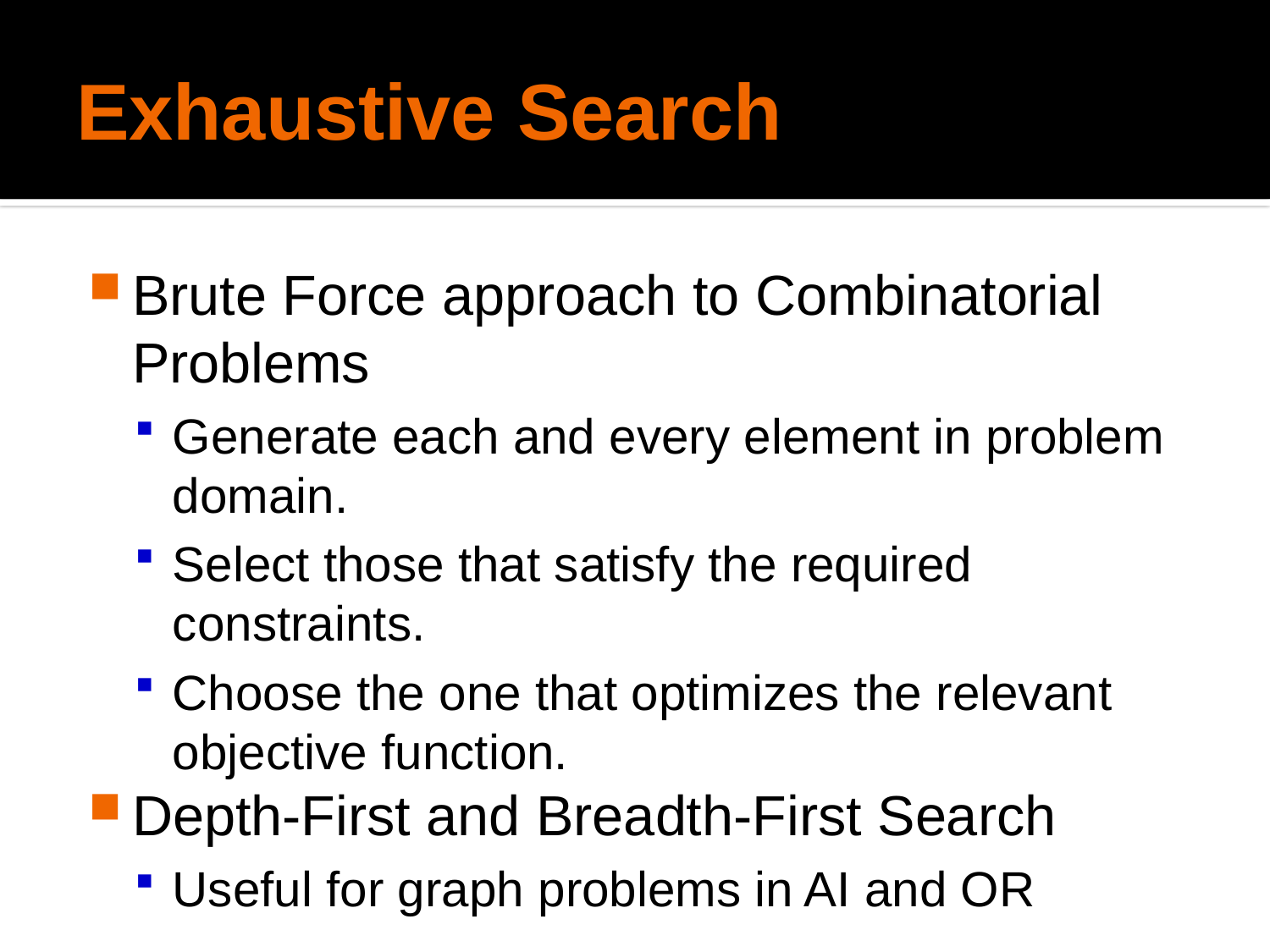

# Exhaustive Search
Brute Force approach to Combinatorial Problems
Generate each and every element in problem domain.
Select those that satisfy the required constraints.
Choose the one that optimizes the relevant objective function.
Depth-First and Breadth-First Search
Useful for graph problems in AI and OR